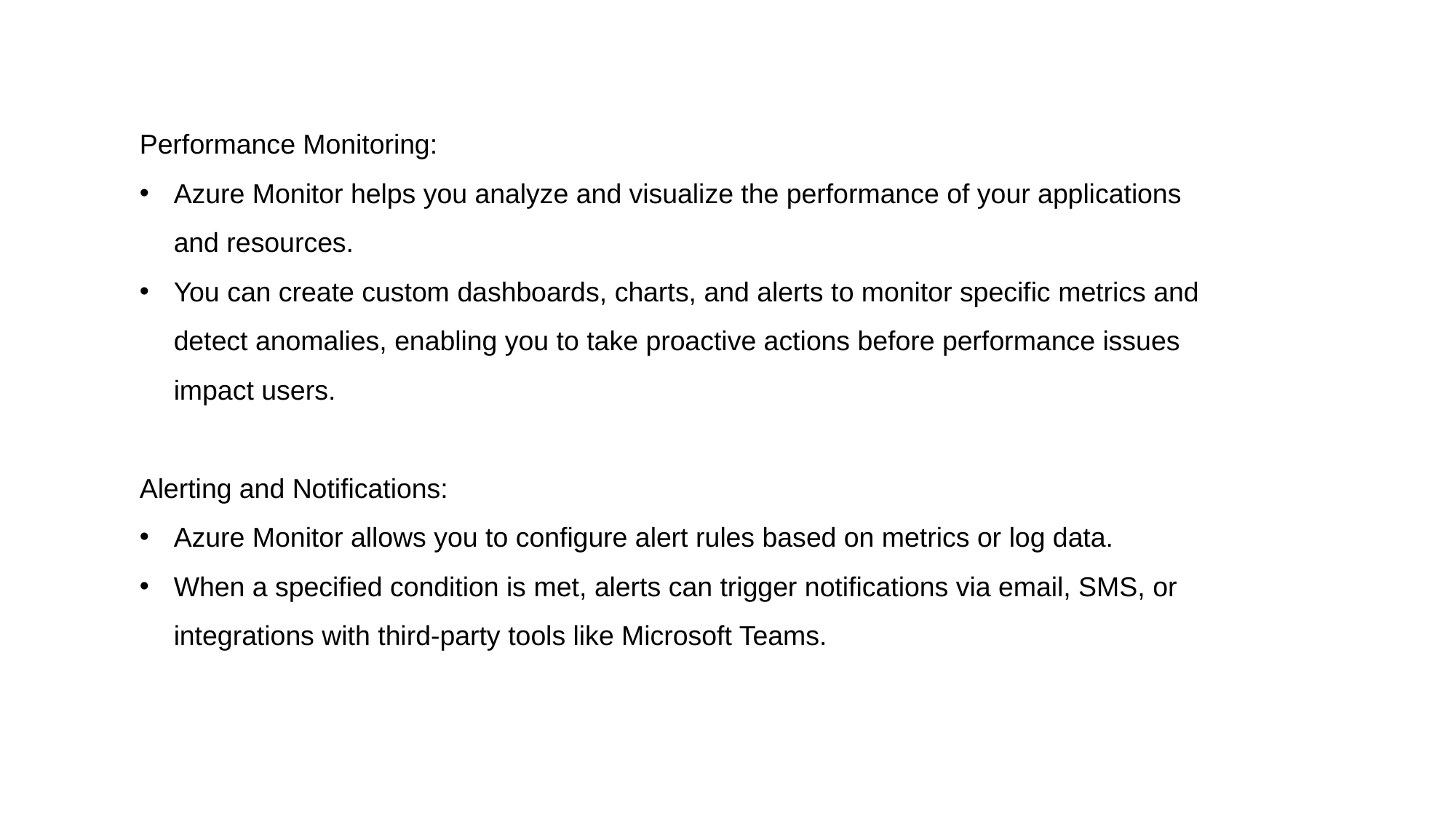

Performance Monitoring:
Azure Monitor helps you analyze and visualize the performance of your applications and resources.
You can create custom dashboards, charts, and alerts to monitor specific metrics and detect anomalies, enabling you to take proactive actions before performance issues impact users.

Alerting and Notifications:
Azure Monitor allows you to configure alert rules based on metrics or log data.
When a specified condition is met, alerts can trigger notifications via email, SMS, or integrations with third-party tools like Microsoft Teams.